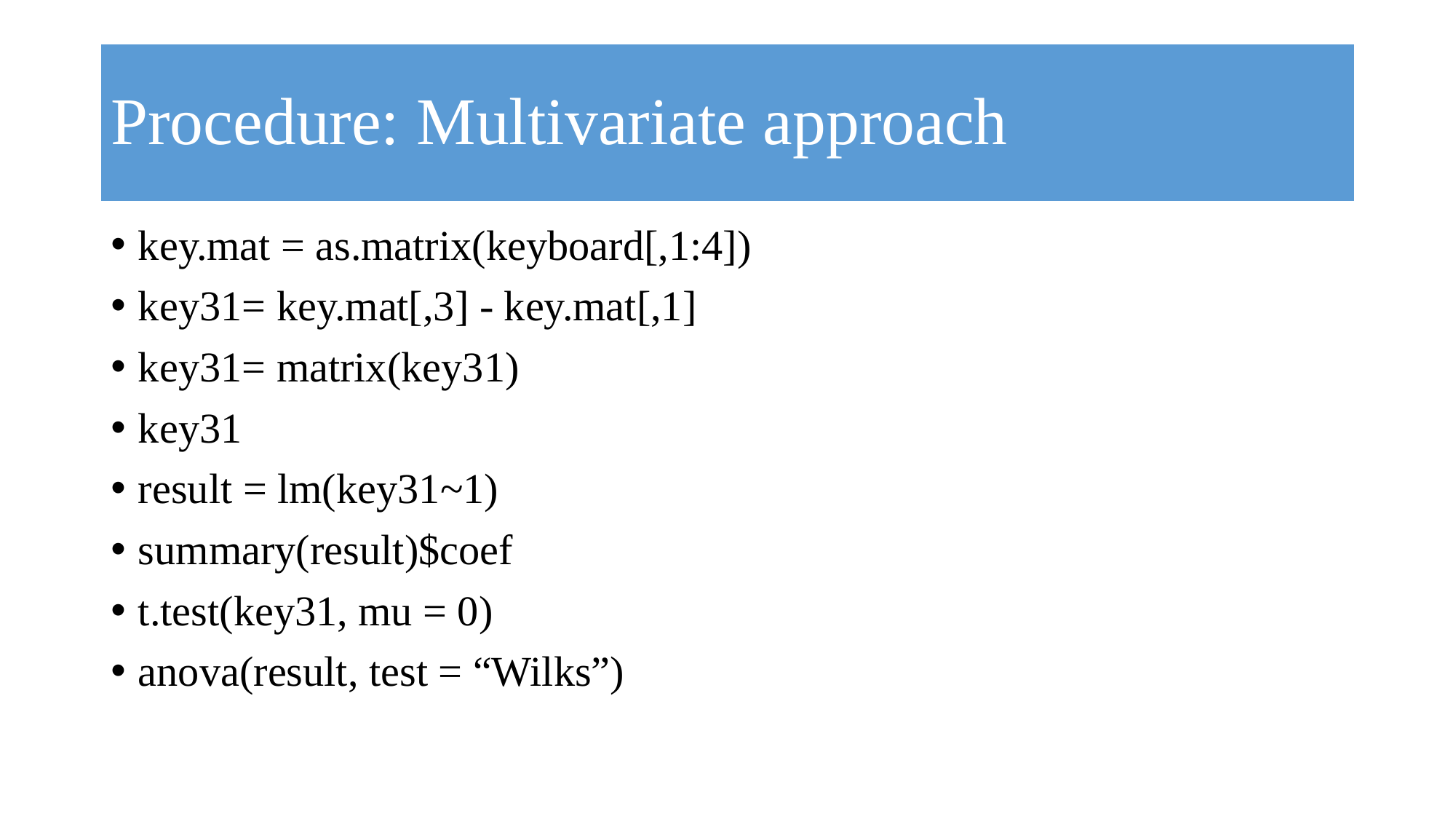

# Procedure: Multivariate approach
key.mat = as.matrix(keyboard[,1:4])
key31= key.mat[,3] - key.mat[,1]
key31= matrix(key31)
key31
result = lm(key31~1)
summary(result)$coef
t.test(key31, mu = 0)
anova(result, test = “Wilks”)